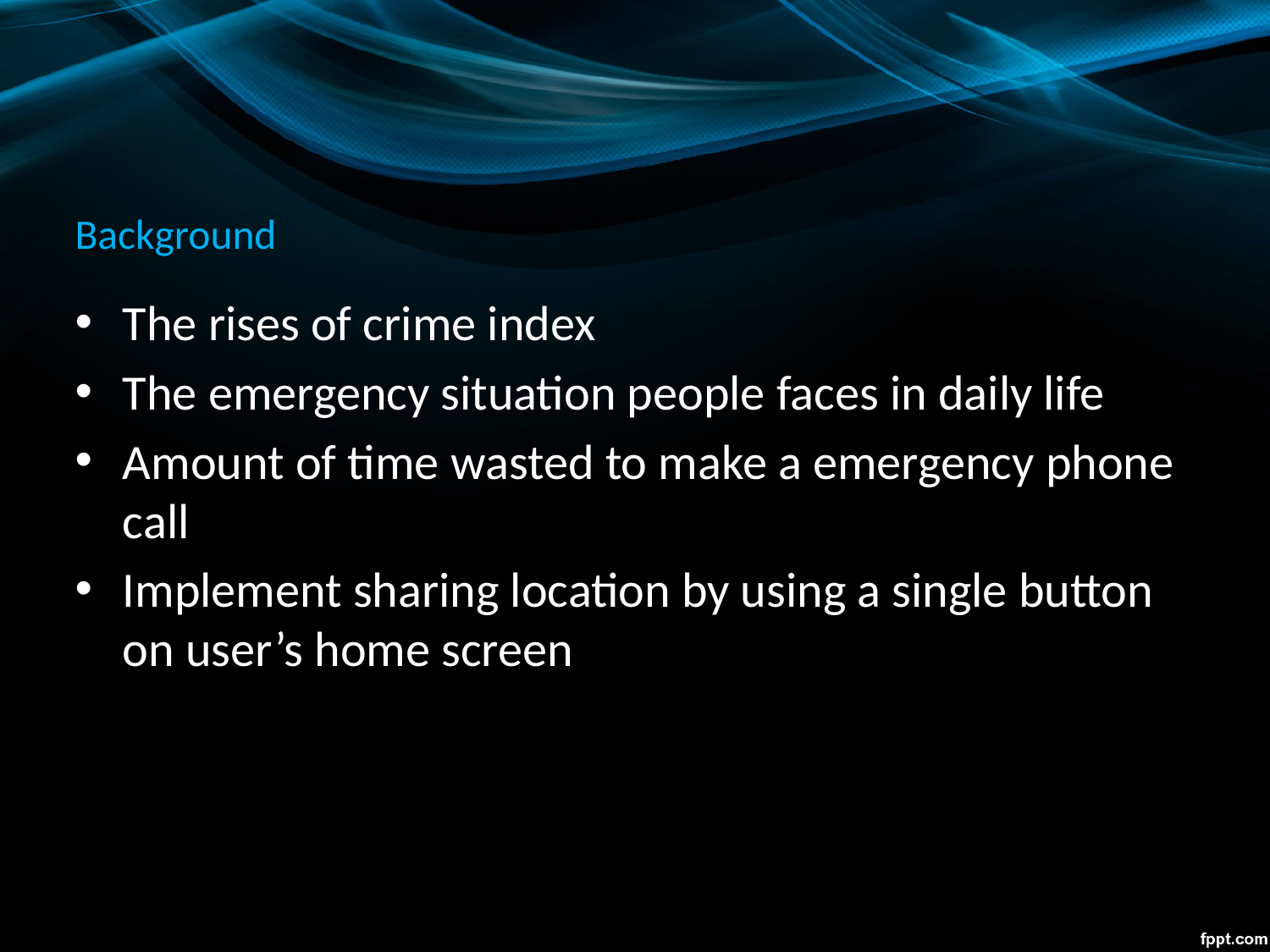

# Background
The rises of crime index
The emergency situation people faces in daily life
Amount of time wasted to make a emergency phone call
Implement sharing location by using a single button on user’s home screen